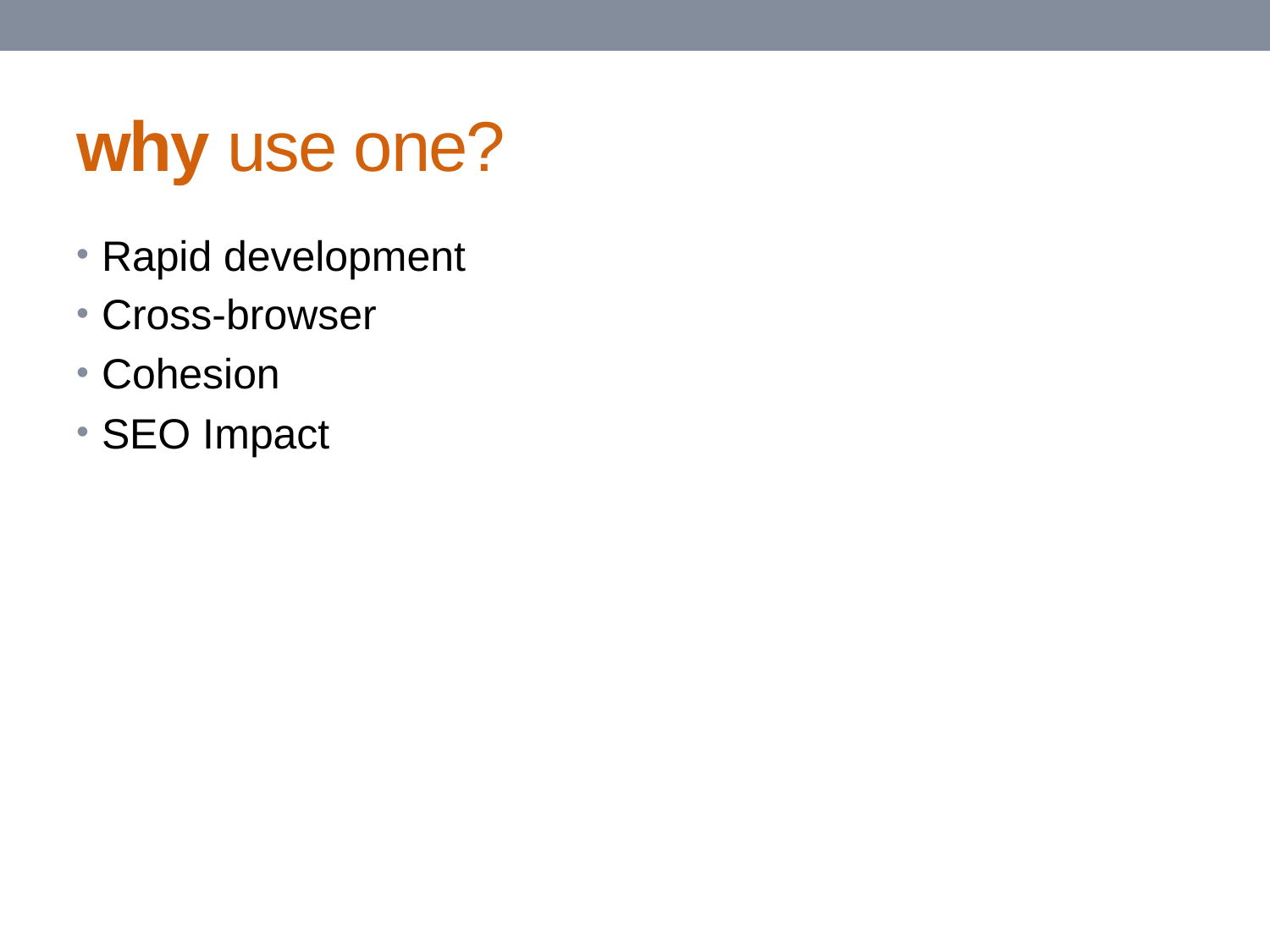

# why use one?
Rapid development
Cross-browser
Cohesion
SEO Impact